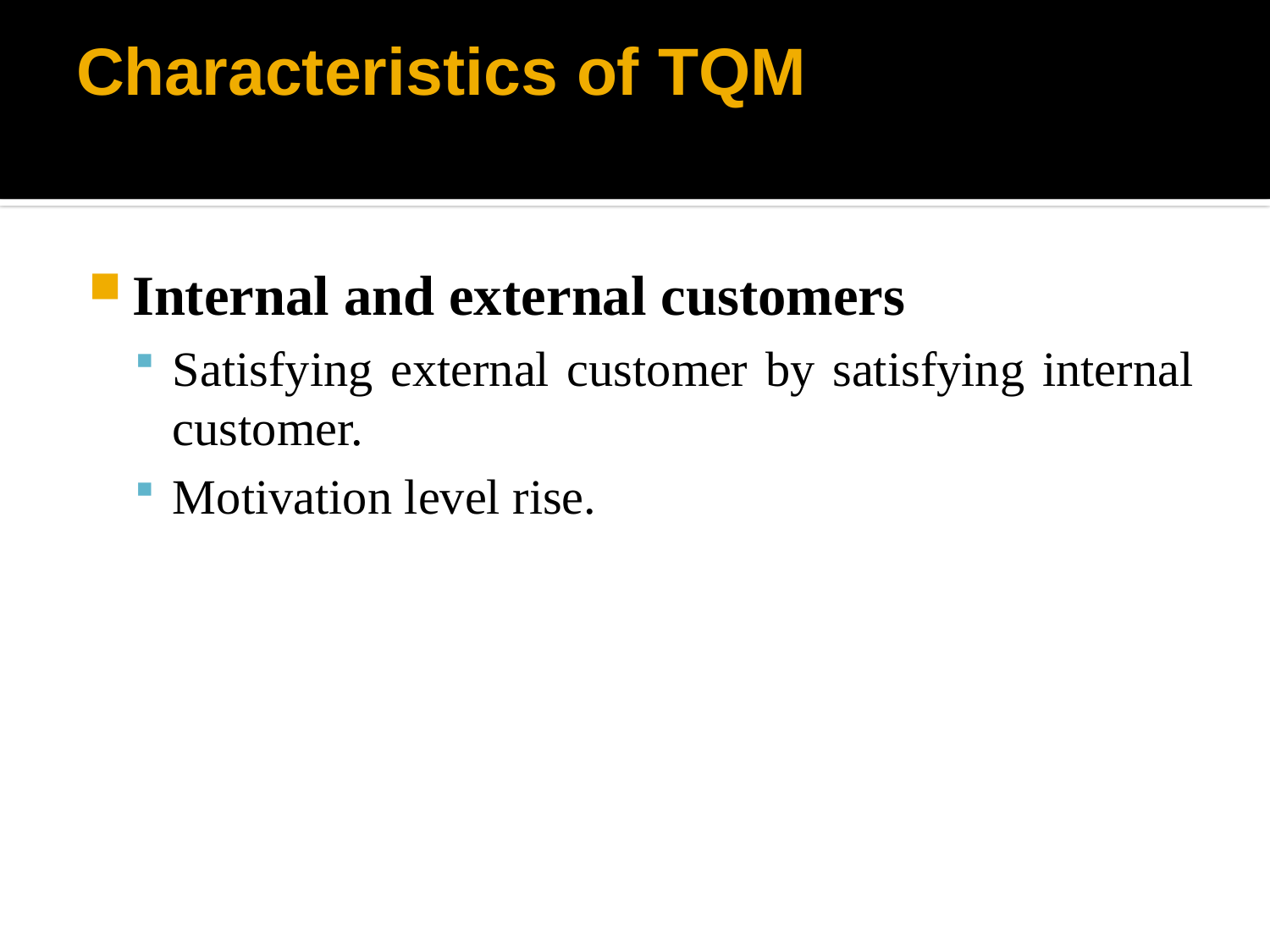

# Characteristics of TQM
Internal and external customers
Satisfying external customer by satisfying internal customer.
Motivation level rise.